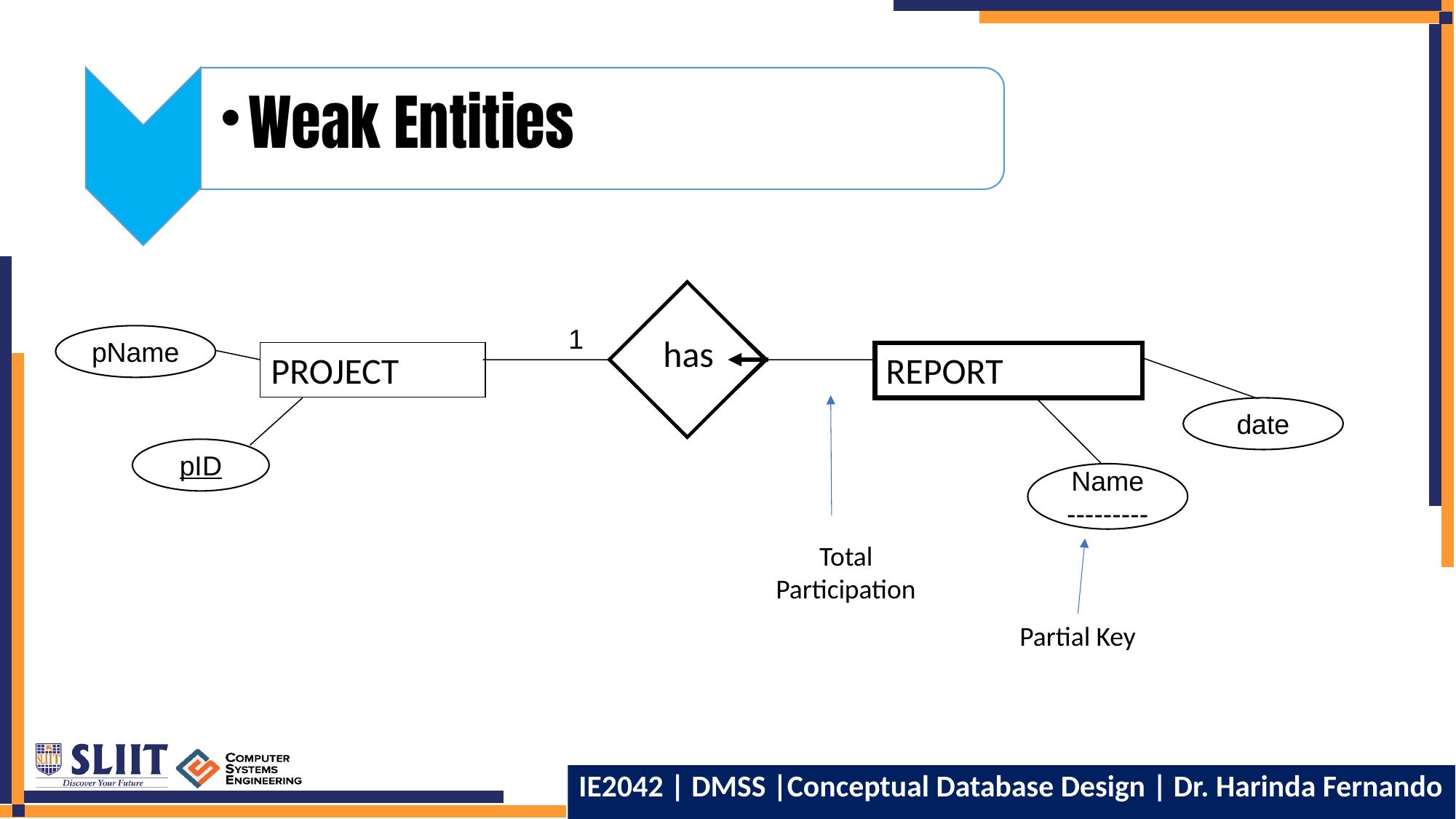

Weak Entities

 has

PROJECT
REPORT

1
pName

date
pID
Name
---------
Total Participation
Partial Key
24
IE2042 | DMSS |Conceptual Database Design | Dr. Harinda Fernando